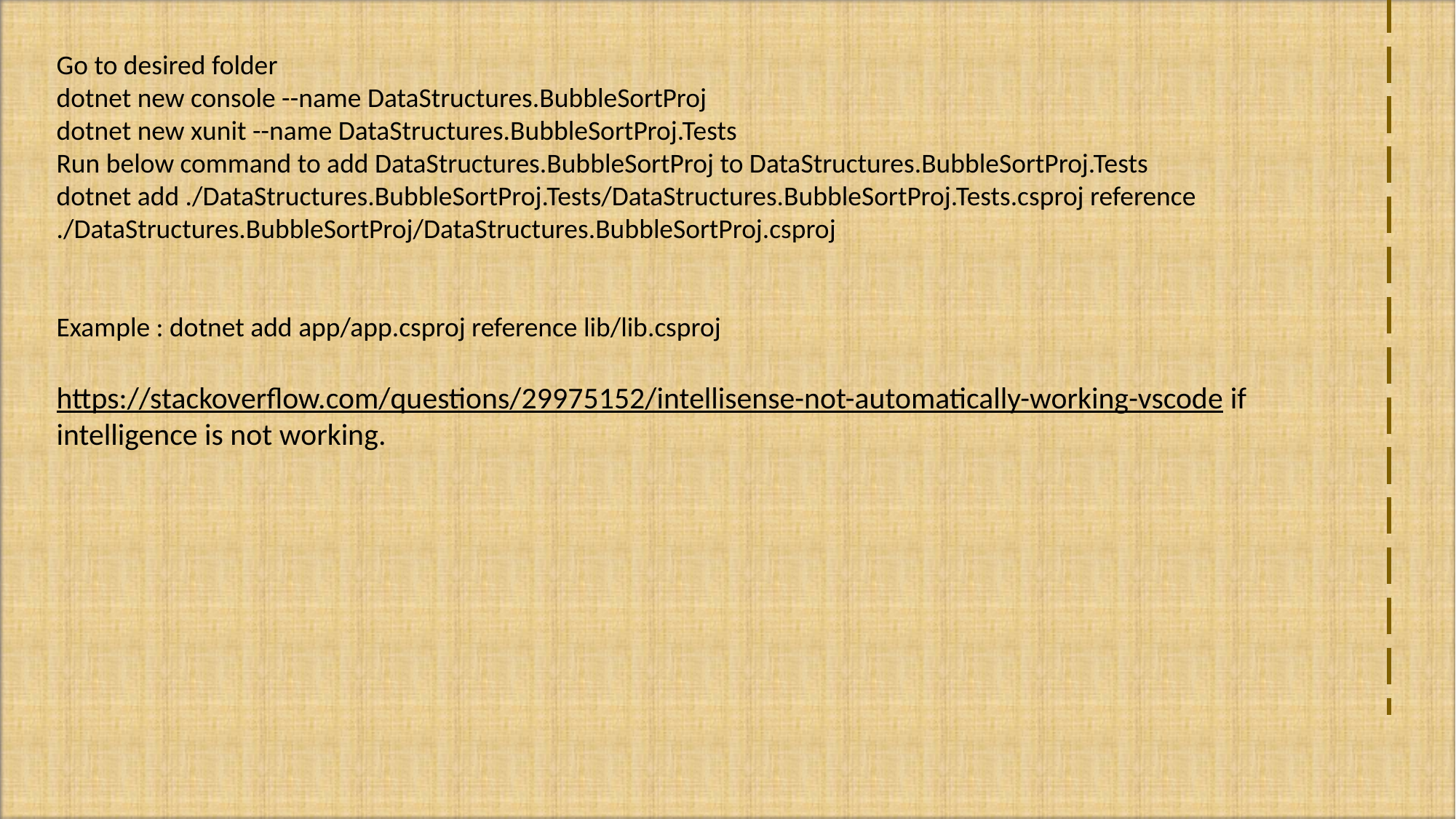

Go to desired folder
dotnet new console --name DataStructures.BubbleSortProj
dotnet new xunit --name DataStructures.BubbleSortProj.Tests
Run below command to add DataStructures.BubbleSortProj to DataStructures.BubbleSortProj.Tests
dotnet add ./DataStructures.BubbleSortProj.Tests/DataStructures.BubbleSortProj.Tests.csproj reference ./DataStructures.BubbleSortProj/DataStructures.BubbleSortProj.csproj

Example : dotnet add app/app.csproj reference lib/lib.csproj

https://stackoverflow.com/questions/29975152/intellisense-not-automatically-working-vscode if intelligence is not working.